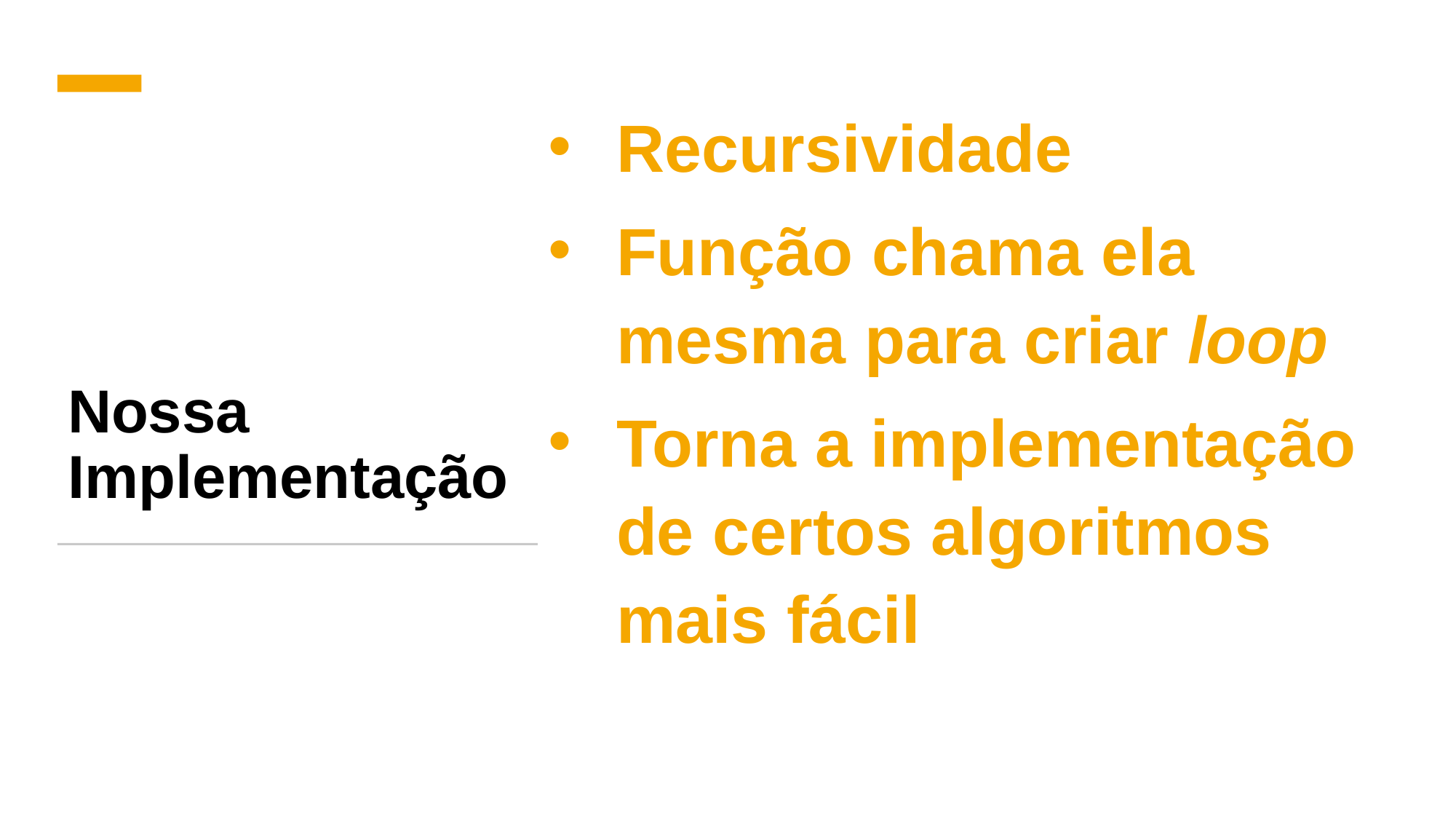

Recursividade
Função chama ela mesma para criar loop
Torna a implementação de certos algoritmos mais fácil
# Nossa Implementação

13